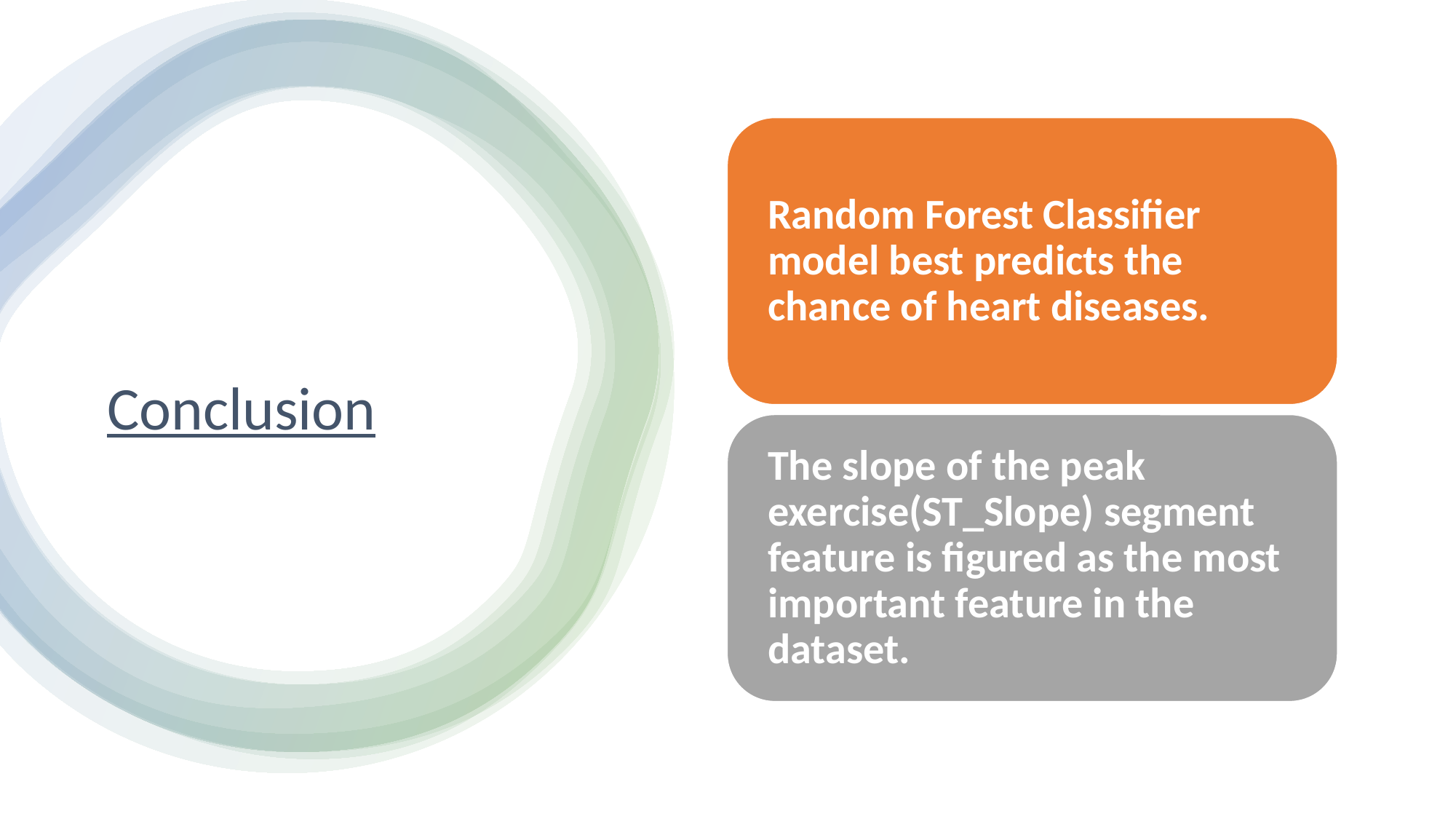

Random Forest Classifier model best predicts the chance of heart diseases.
The slope of the peak exercise(ST_Slope) segment feature is figured as the most important feature in the dataset.
# Conclusion